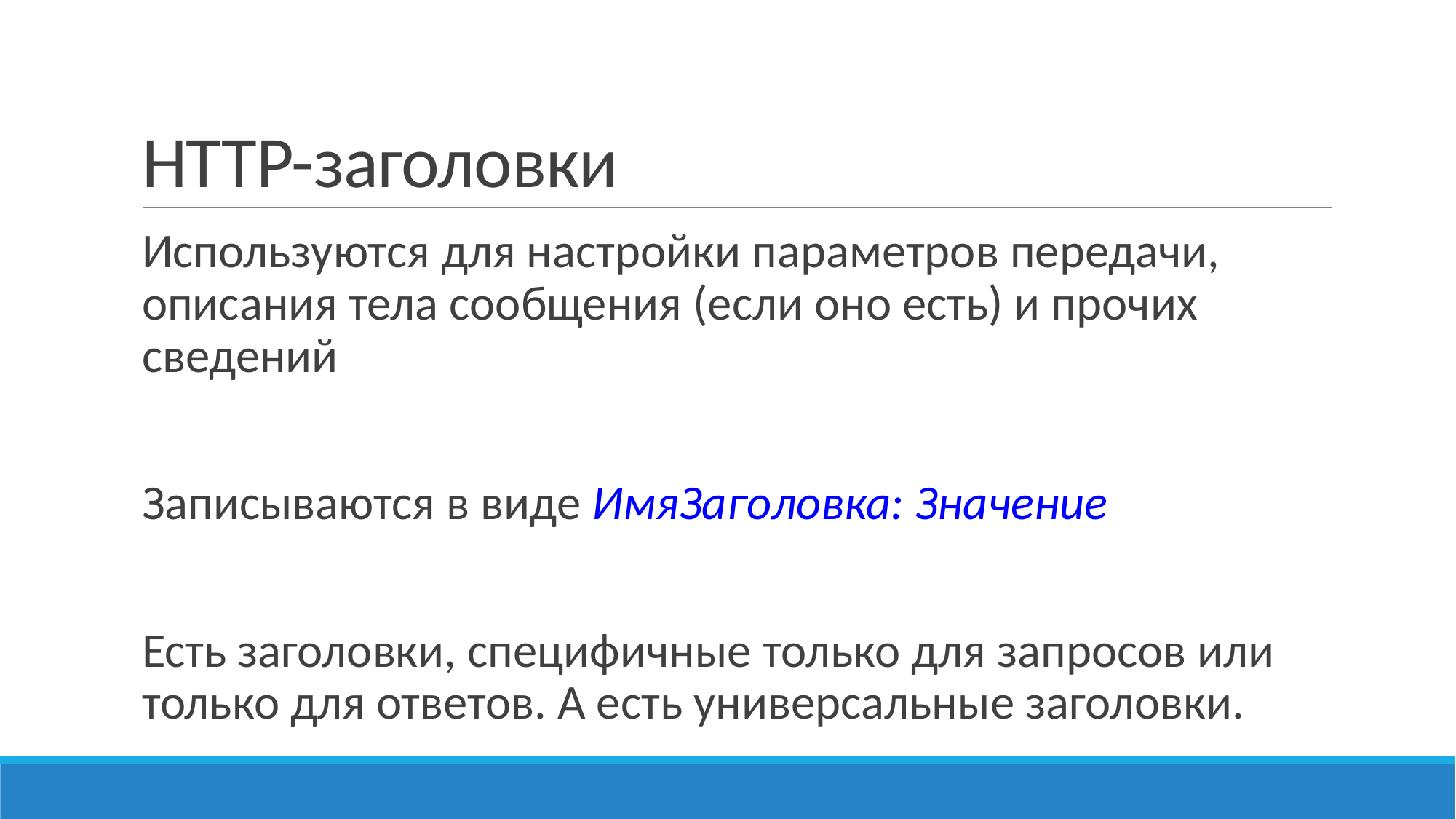

# HTTP-заголовки
Используются для настройки параметров передачи, описания тела сообщения (если оно есть) и прочих сведений

Записываются в виде ИмяЗаголовка: Значение

Есть заголовки, специфичные только для запросов или только для ответов. А есть универсальные заголовки.